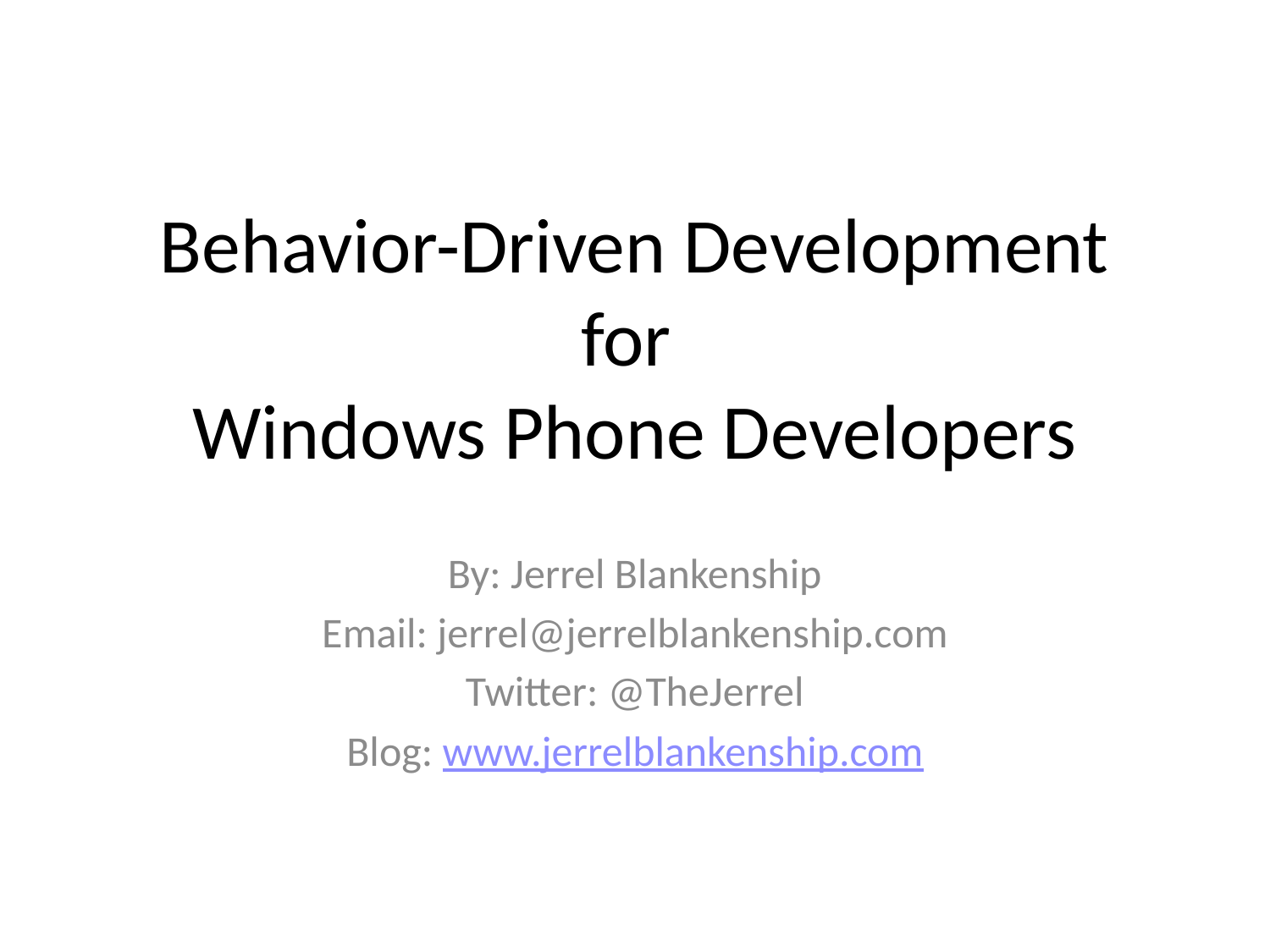

# Behavior-Driven Development for Windows Phone Developers
By: Jerrel Blankenship
Email: jerrel@jerrelblankenship.com
Twitter: @TheJerrel
Blog: www.jerrelblankenship.com